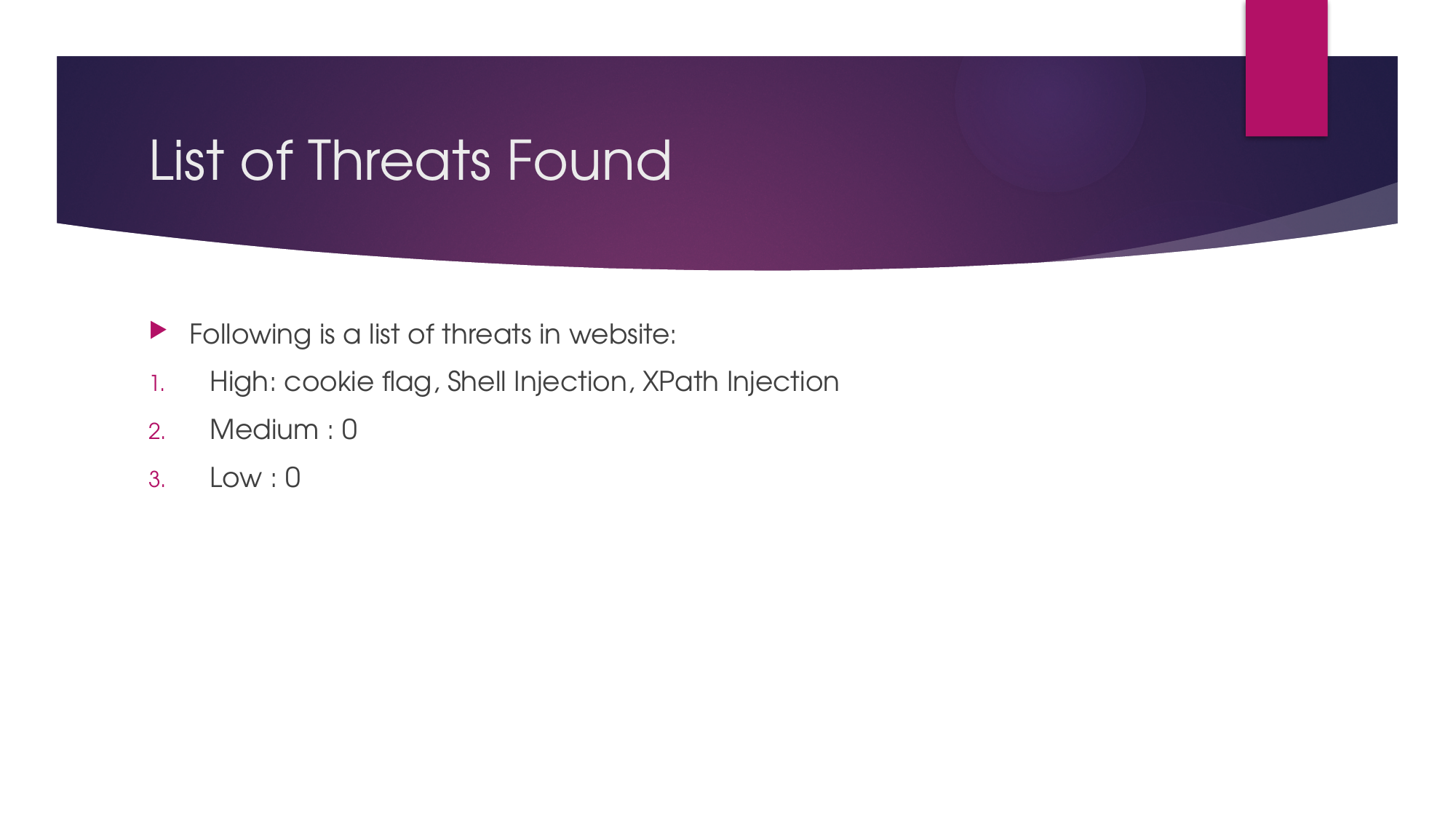

# List of Threats Found
Following is a list of threats in website:
High: cookie flag, Shell Injection, XPath Injection
Medium : 0
Low : 0